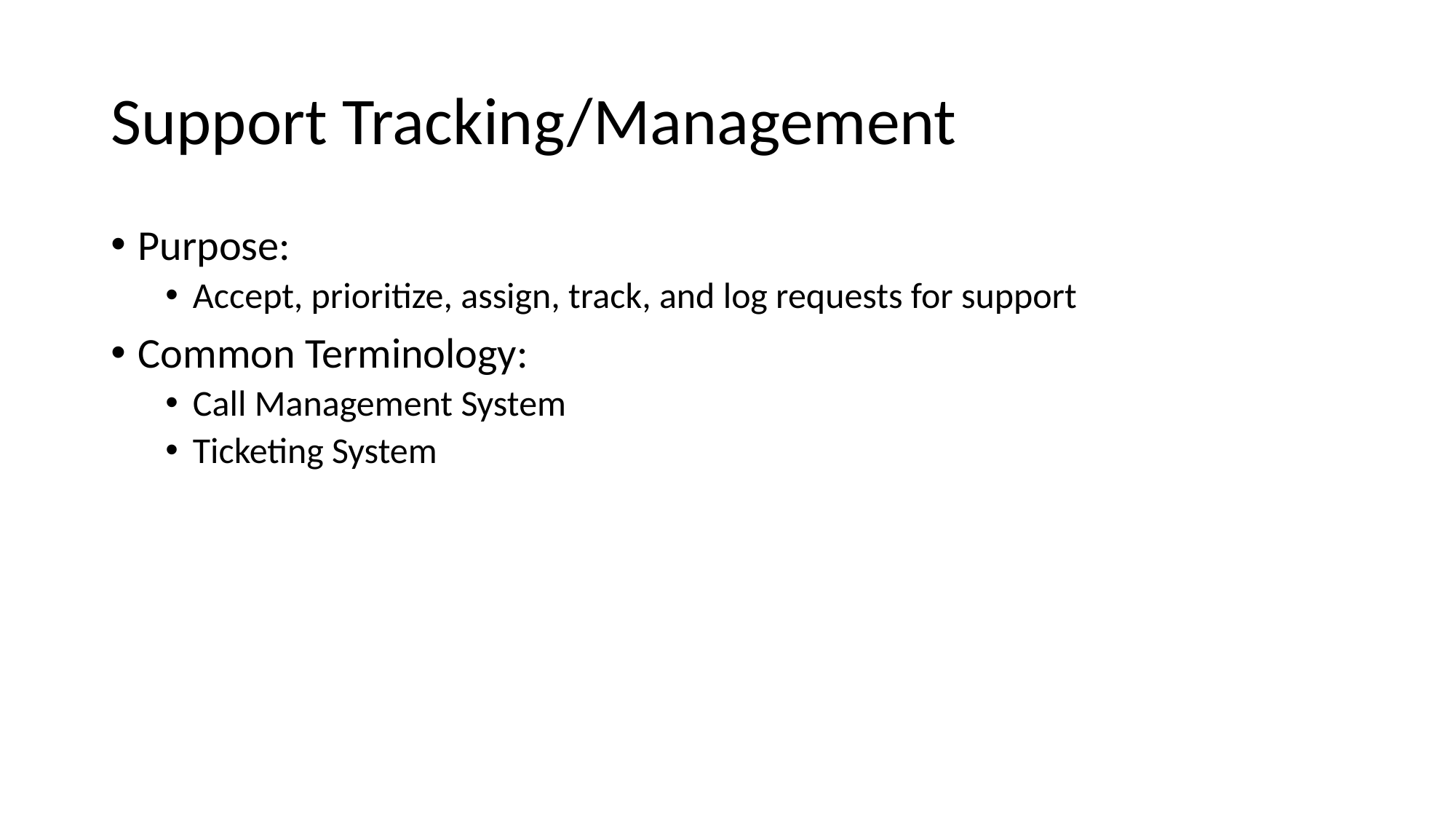

# Support Tracking/Management
Purpose:
Accept, prioritize, assign, track, and log requests for support
Common Terminology:
Call Management System
Ticketing System